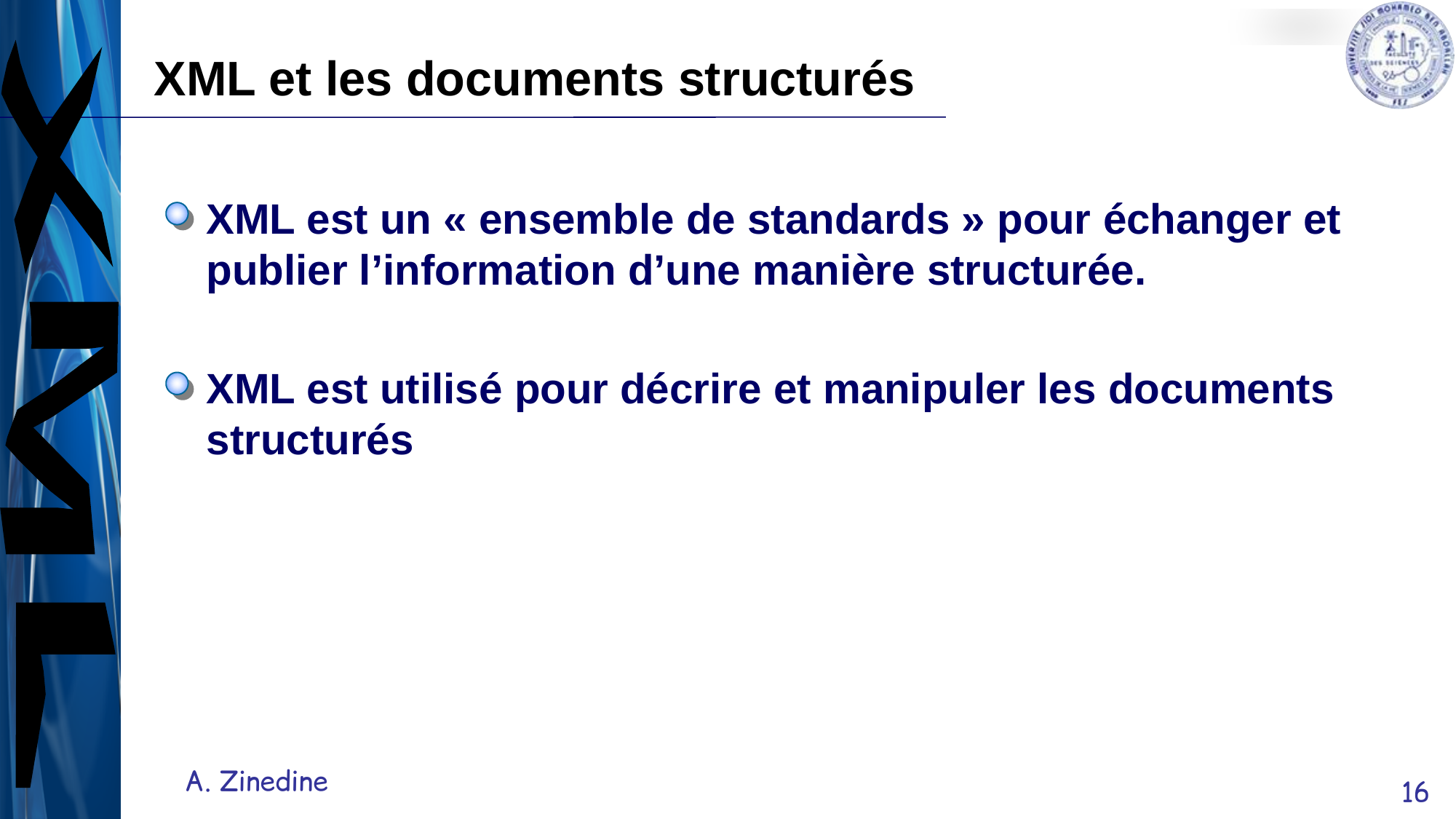

# XML et les documents structurés
XML est un « ensemble de standards » pour échanger et publier l’information d’une manière structurée.

XML est utilisé pour décrire et manipuler les documents structurés